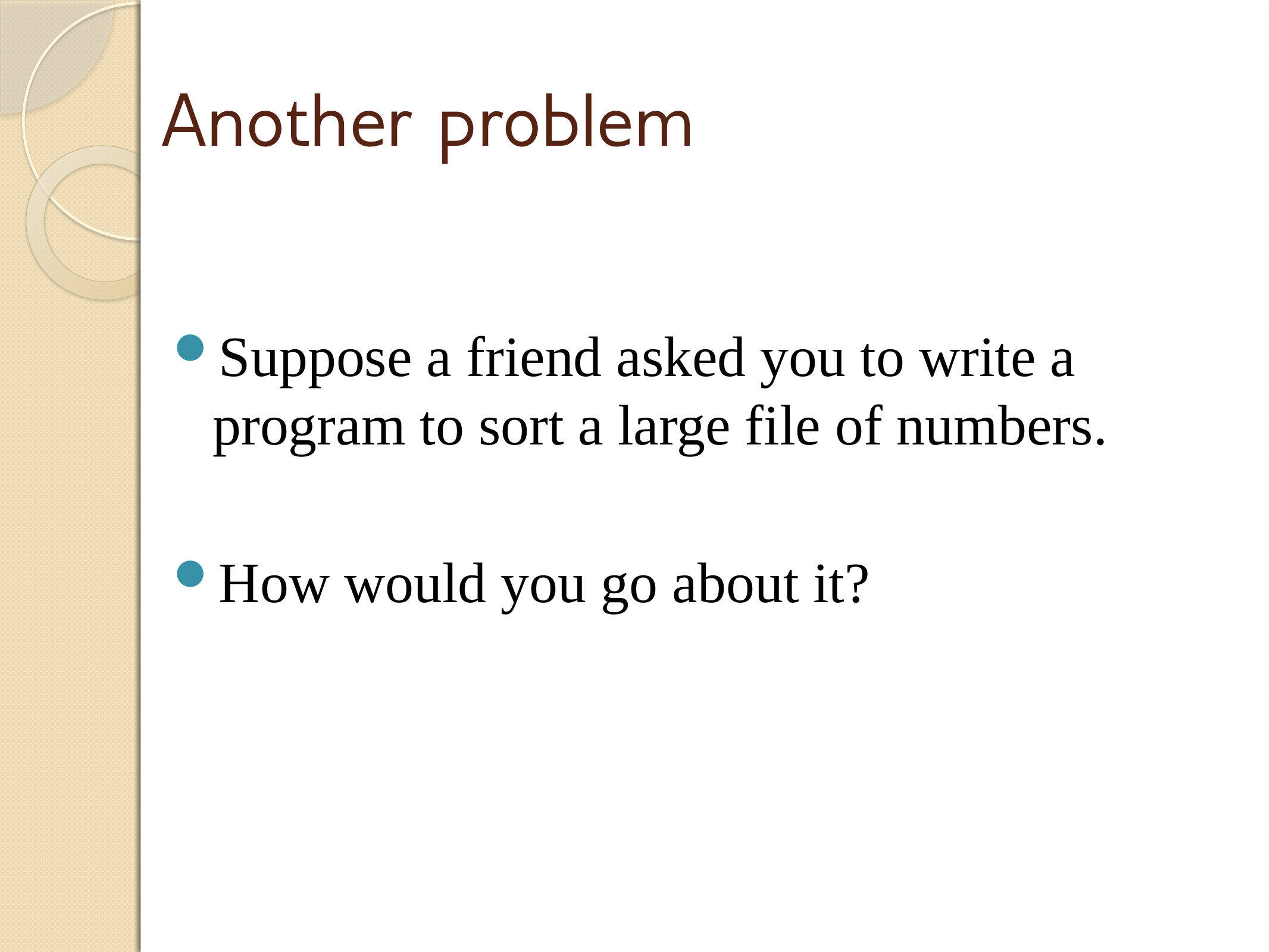

Another problem
Suppose a friend asked you to write a program to sort a large file of numbers.

How would you go about it?